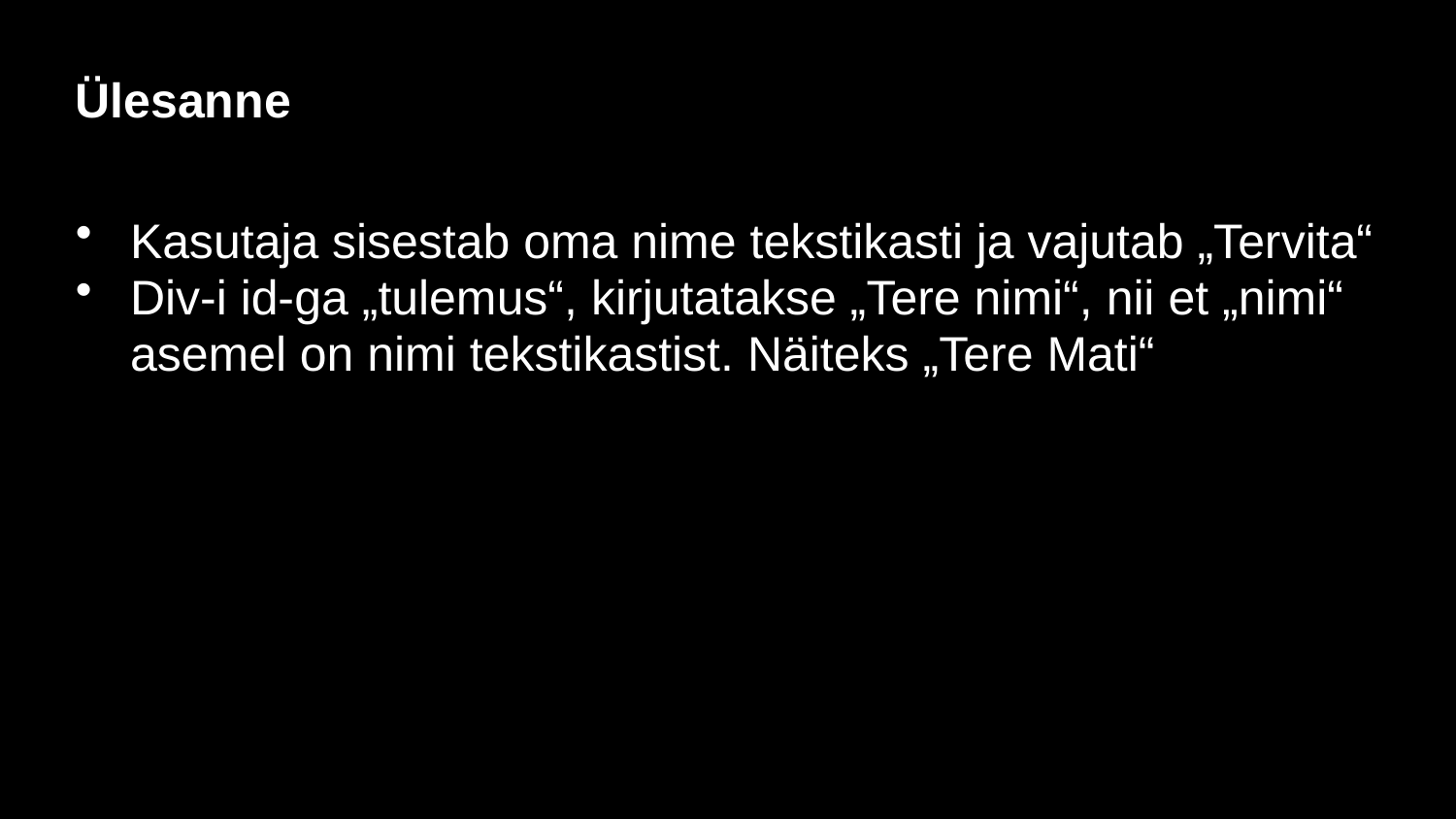

# Ülesanne
Kasutaja sisestab oma nime tekstikasti ja vajutab „Tervita“
Div-i id-ga „tulemus“, kirjutatakse „Tere nimi“, nii et „nimi“ asemel on nimi tekstikastist. Näiteks „Tere Mati“